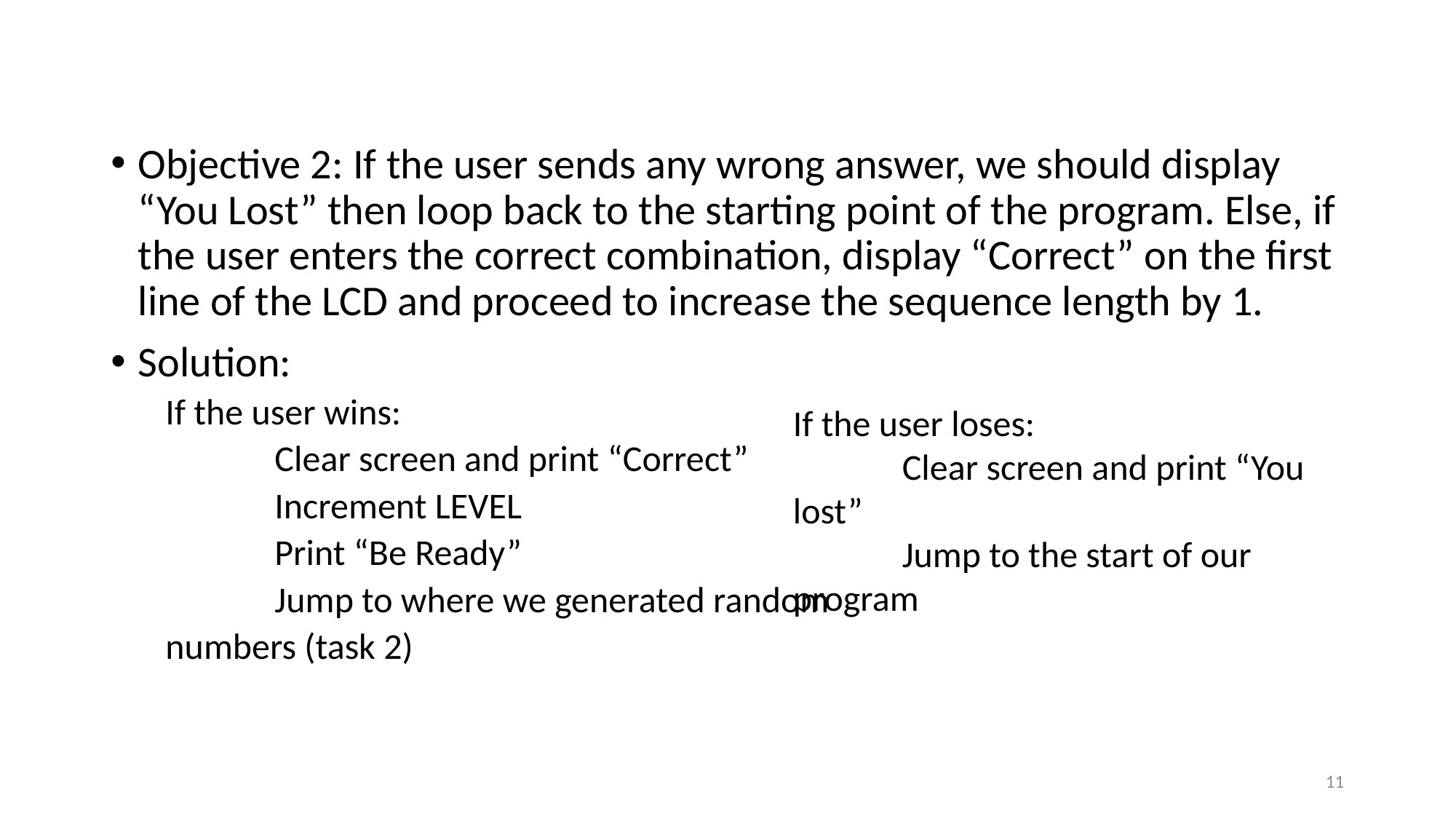

Objective 2: If the user sends any wrong answer, we should display “You Lost” then loop back to the starting point of the program. Else, if the user enters the correct combination, display “Correct” on the first line of the LCD and proceed to increase the sequence length by 1.
Solution:
If the user wins:
	Clear screen and print “Correct”
	Increment LEVEL
	Print “Be Ready”
	Jump to where we generated random
numbers (task 2)
If the user loses:
	Clear screen and print “You lost”
	Jump to the start of our program
11